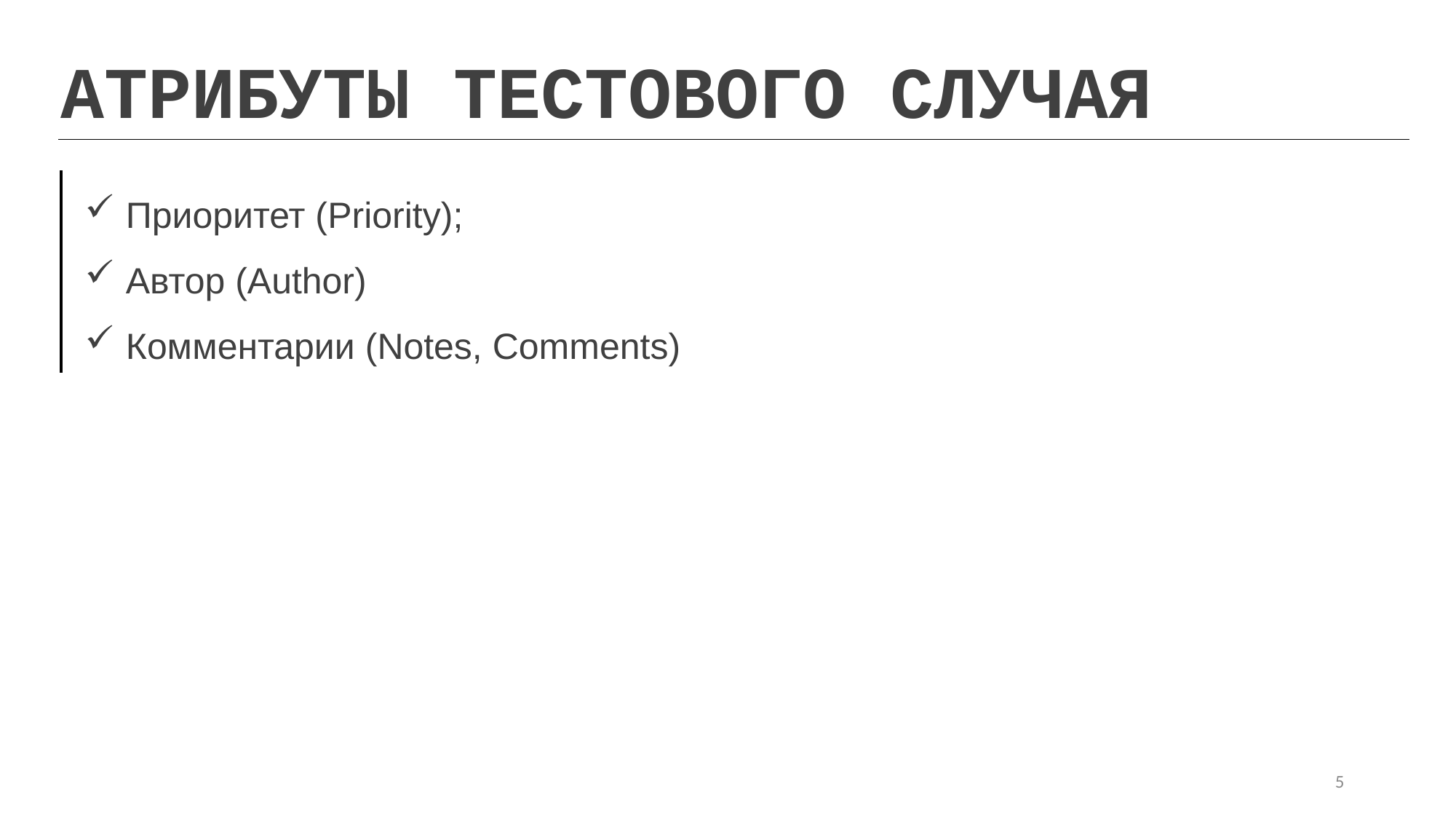

АТРИБУТЫ ТЕСТОВОГО СЛУЧАЯ
Приоритет (Priority);
Автор (Author)
Комментарии (Notes, Comments)

5